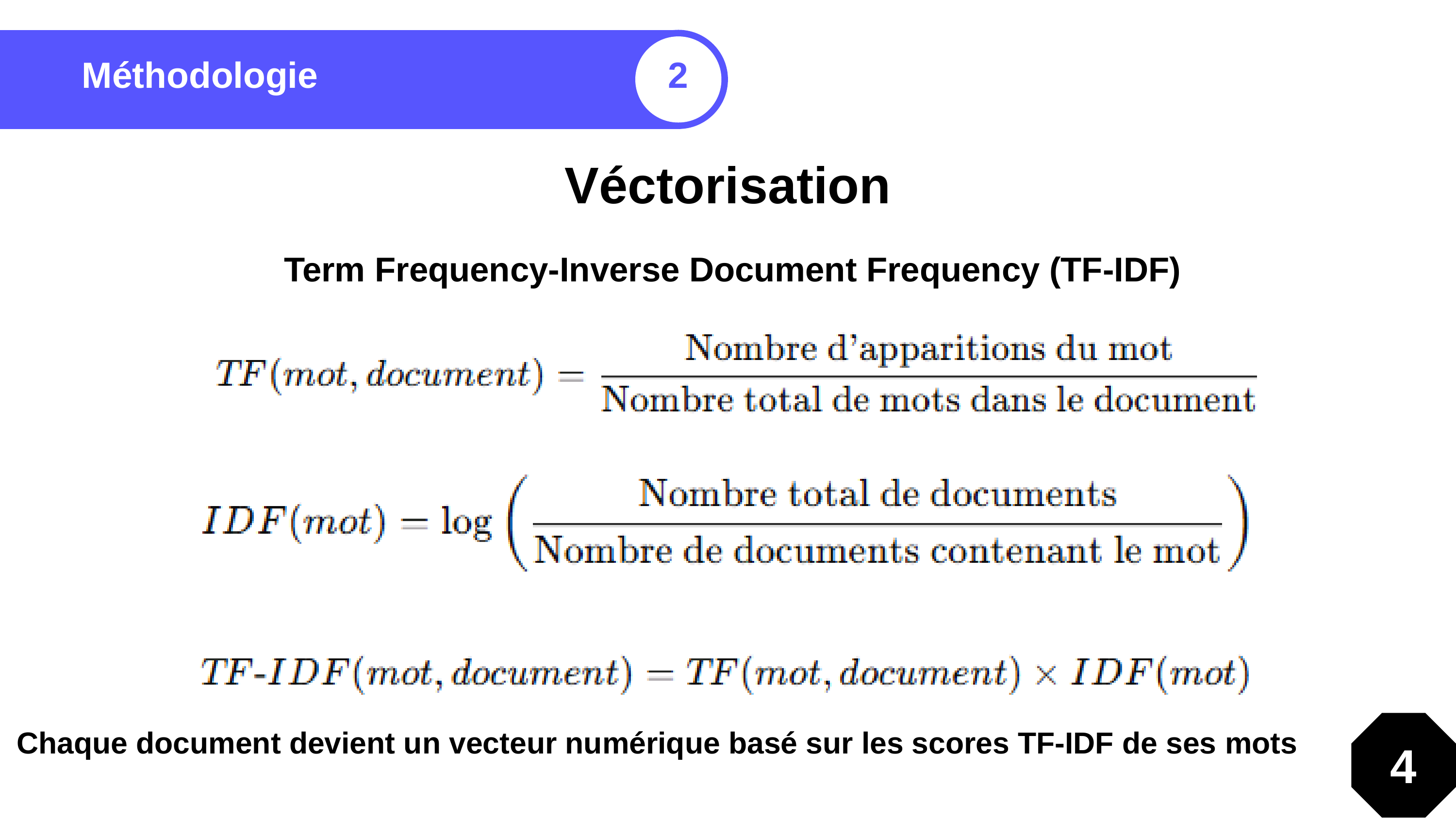

Méthodologie
2
Véctorisation
 Term Frequency-Inverse Document Frequency (TF-IDF)

4
Chaque document devient un vecteur numérique basé sur les scores TF-IDF de ses mots